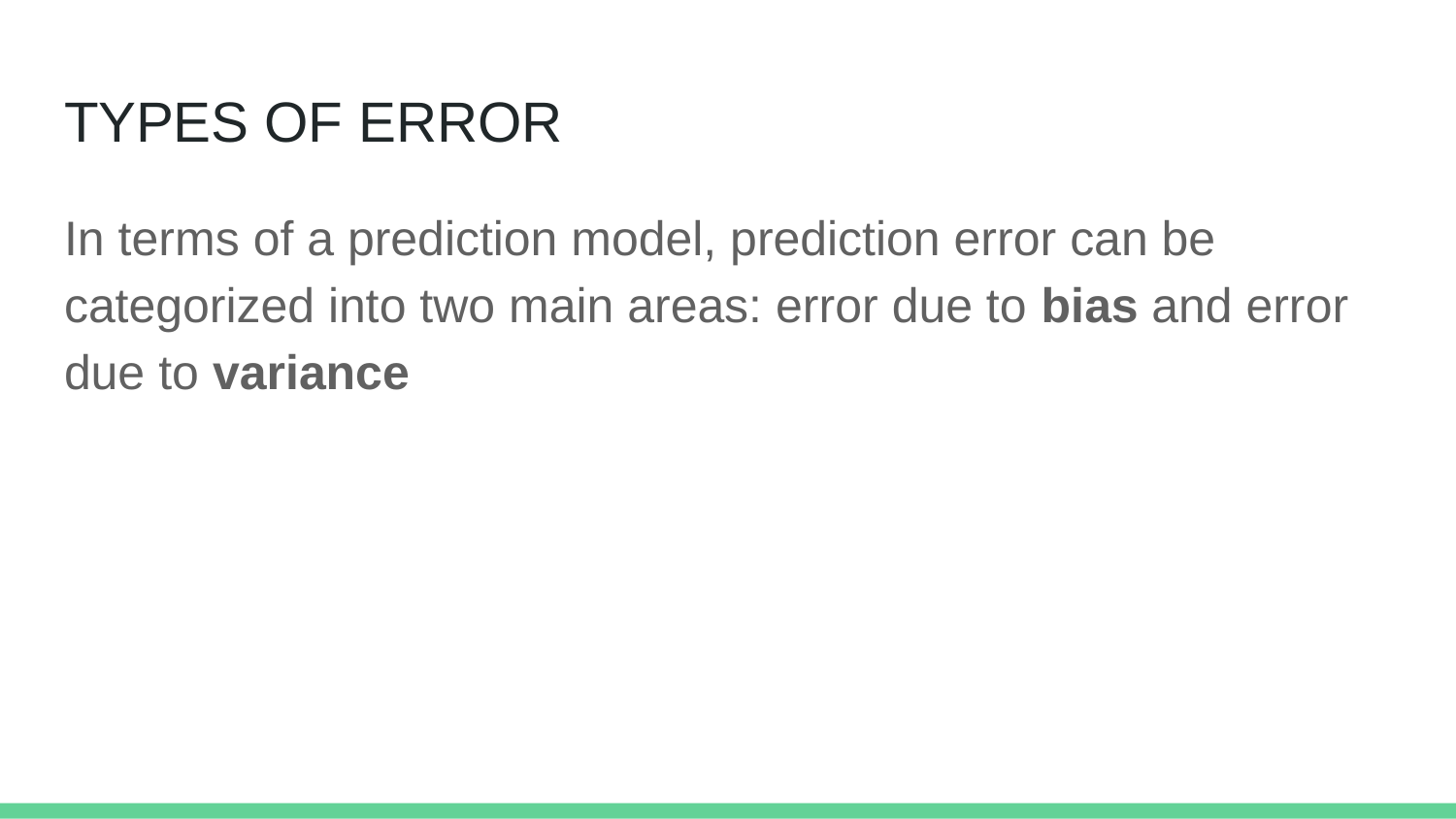

# TYPES OF ERROR
In terms of a prediction model, prediction error can be categorized into two main areas: error due to bias and error due to variance